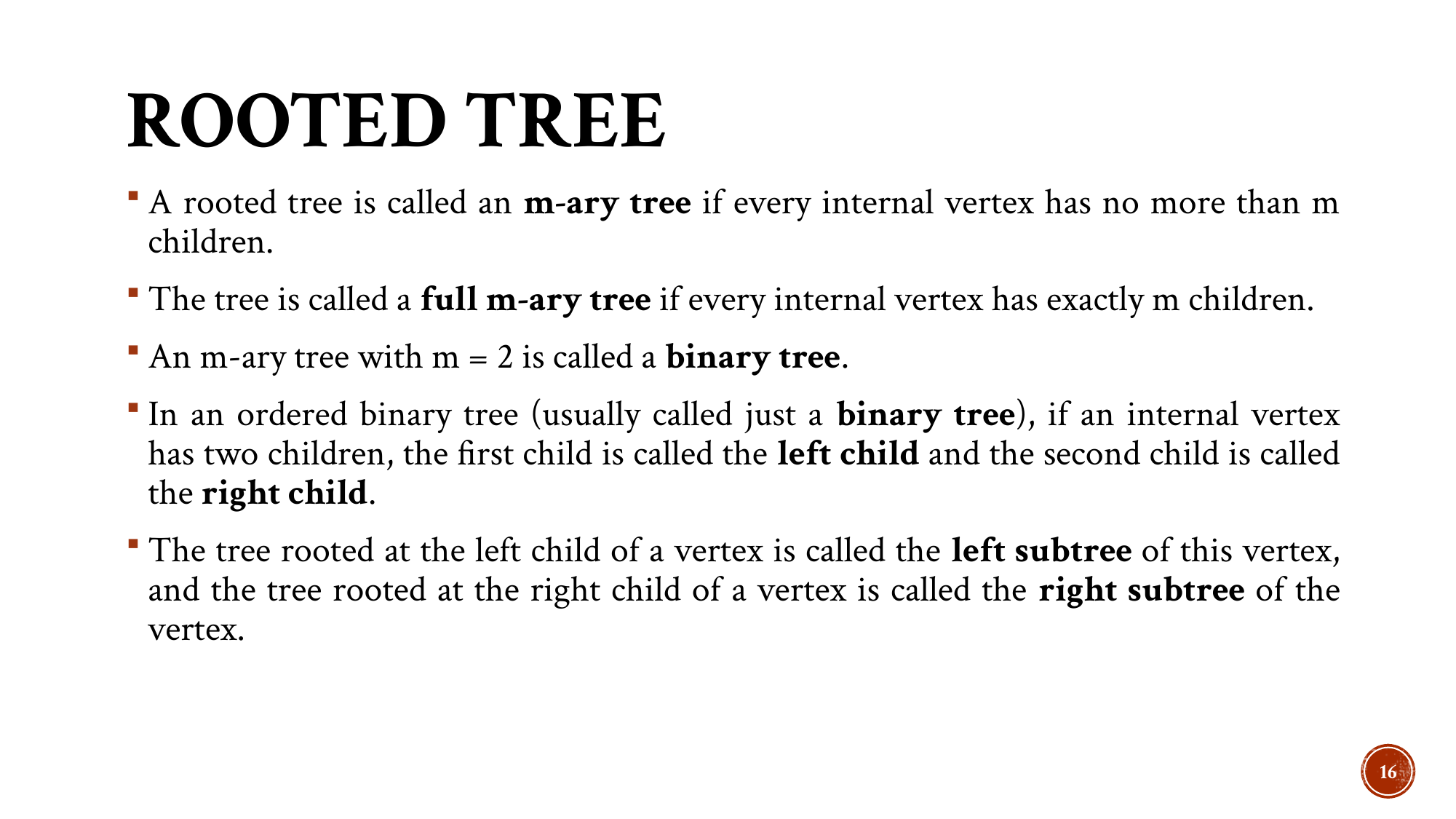

# Rooted Tree
A rooted tree is called an m-ary tree if every internal vertex has no more than m children.
The tree is called a full m-ary tree if every internal vertex has exactly m children.
An m-ary tree with m = 2 is called a binary tree.
In an ordered binary tree (usually called just a binary tree), if an internal vertex has two children, the first child is called the left child and the second child is called the right child.
The tree rooted at the left child of a vertex is called the left subtree of this vertex, and the tree rooted at the right child of a vertex is called the right subtree of the vertex.
16